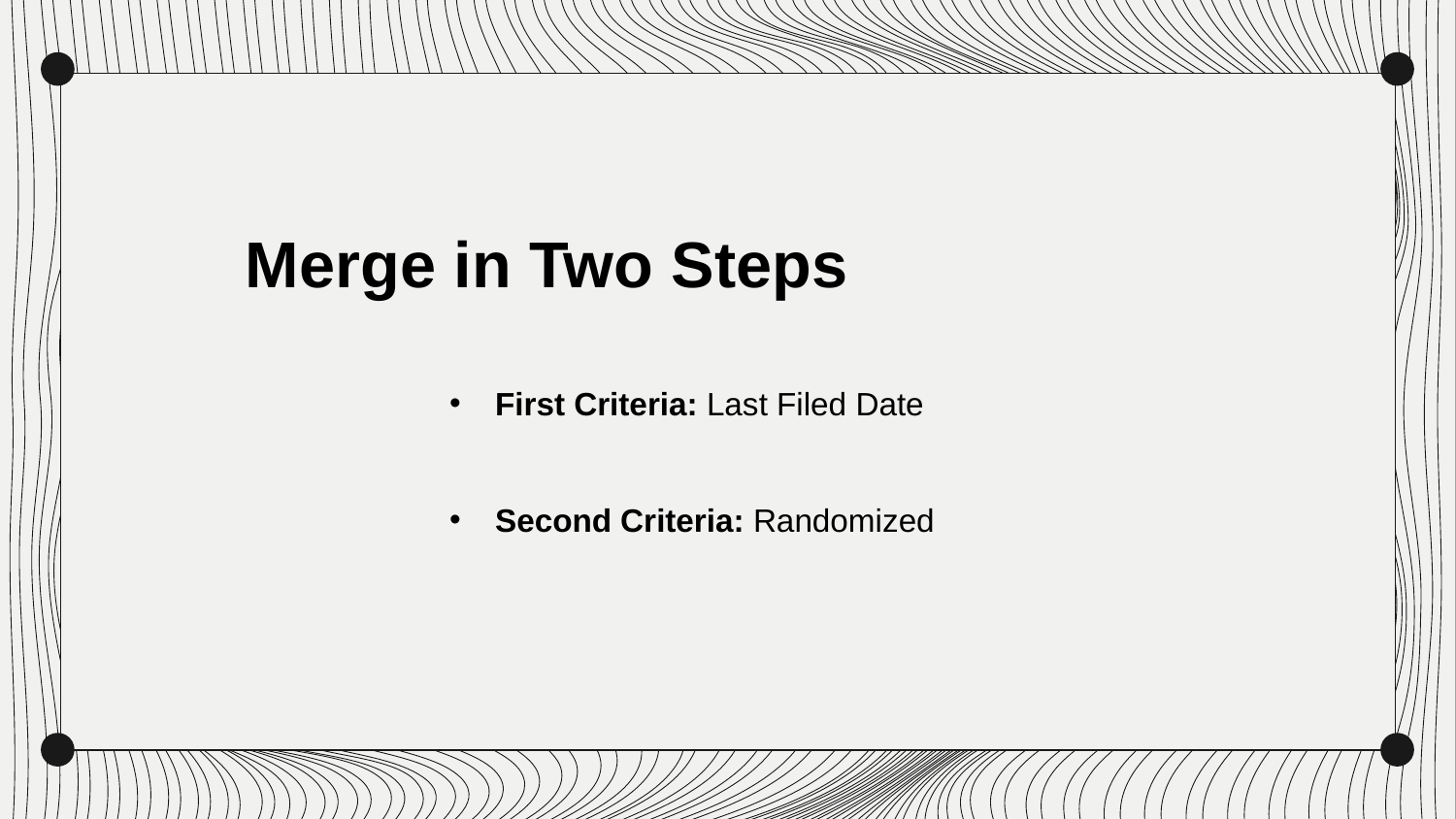

Merge in Two Steps

First Criteria: Last Filed Date

Second Criteria: Randomized